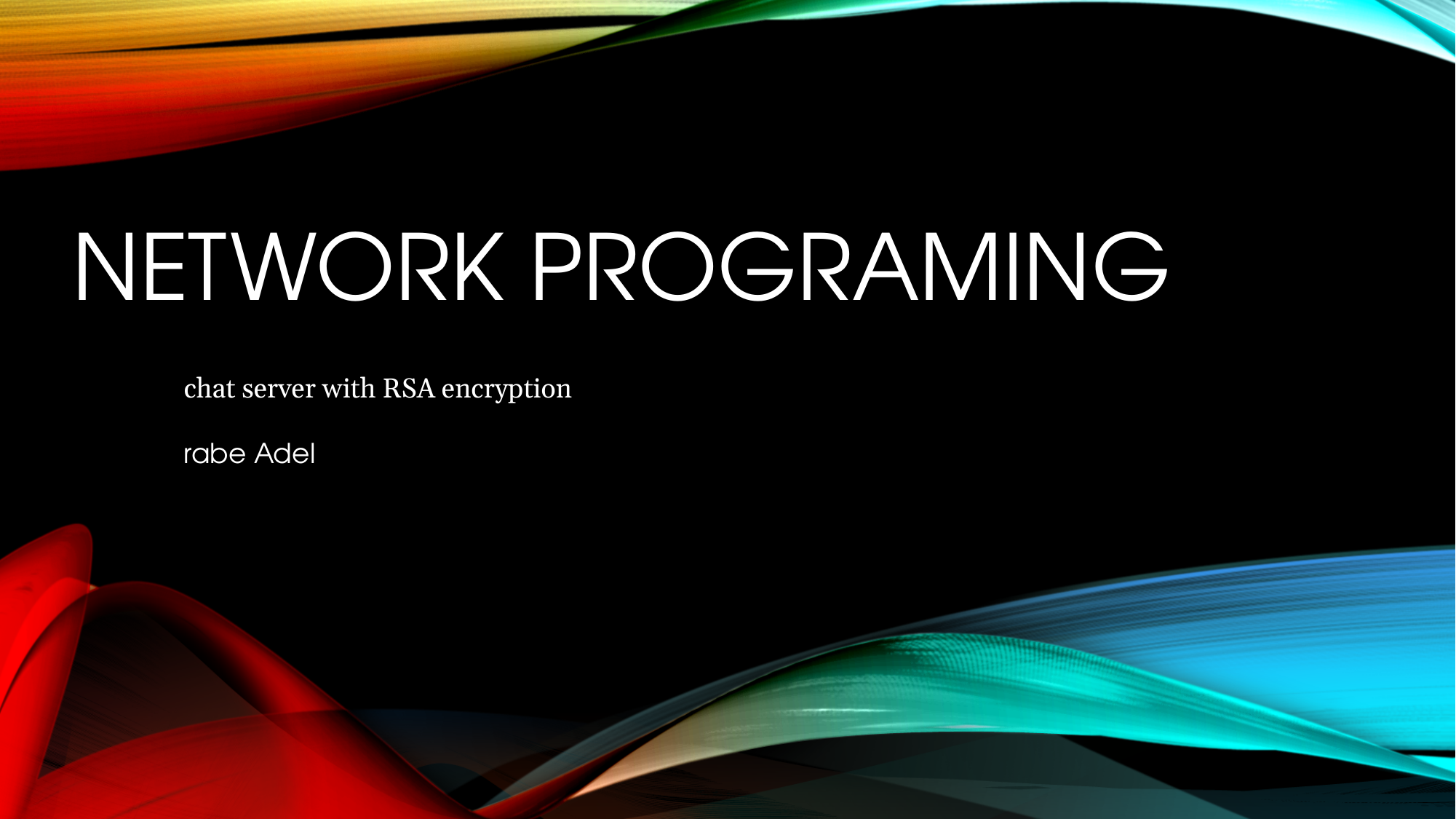

# network programing
chat server with RSA encryption

rabe Adel